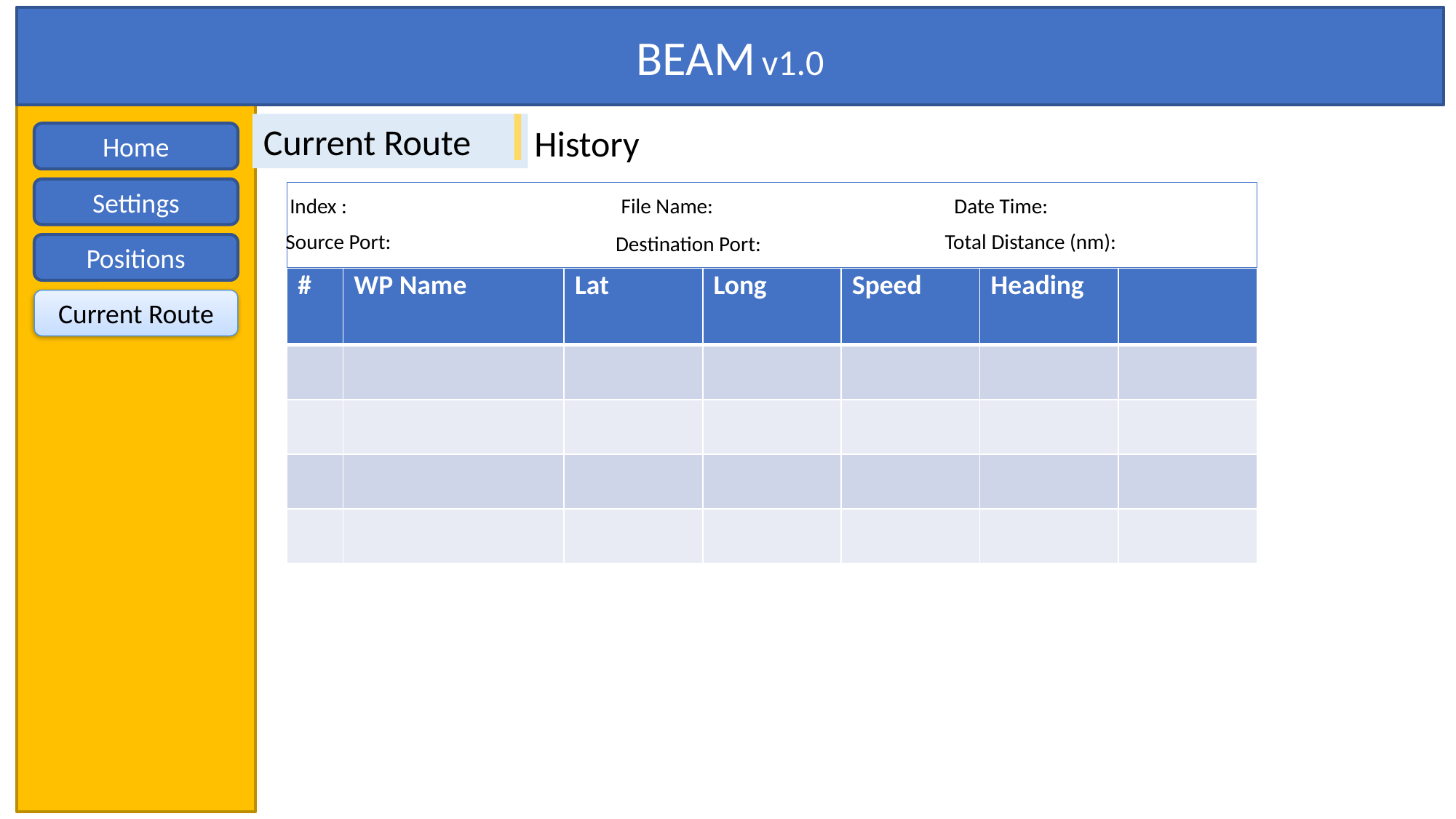

BEAM v1.0

Current Route
History
Home
Settings

Index :
File Name:
Date Time:
Source Port:
Total Distance (nm):
Destination Port:
Positions
| # | WP Name | Lat | Long | Speed | Heading |  |
| --- | --- | --- | --- | --- | --- | --- |
|  |  |  |  |  |  |  |
|  |  |  |  |  |  |  |
|  |  |  |  |  |  |  |
|  |  |  |  |  |  |  |
Current Route